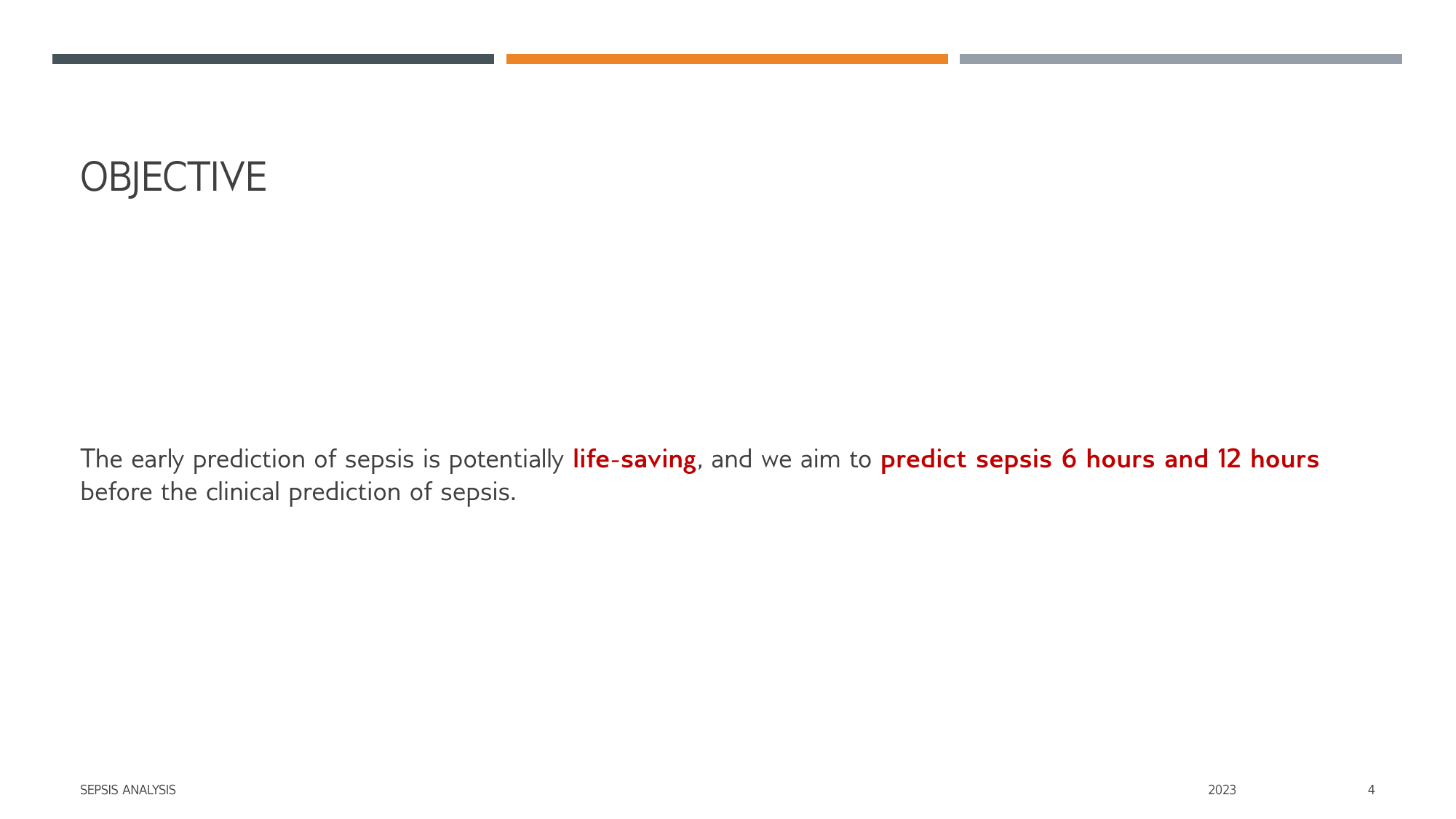

# Objective
The early prediction of sepsis is potentially life-saving, and we aim to predict sepsis 6 hours and 12 hours before the clinical prediction of sepsis.

Sepsis analysis
2023
4